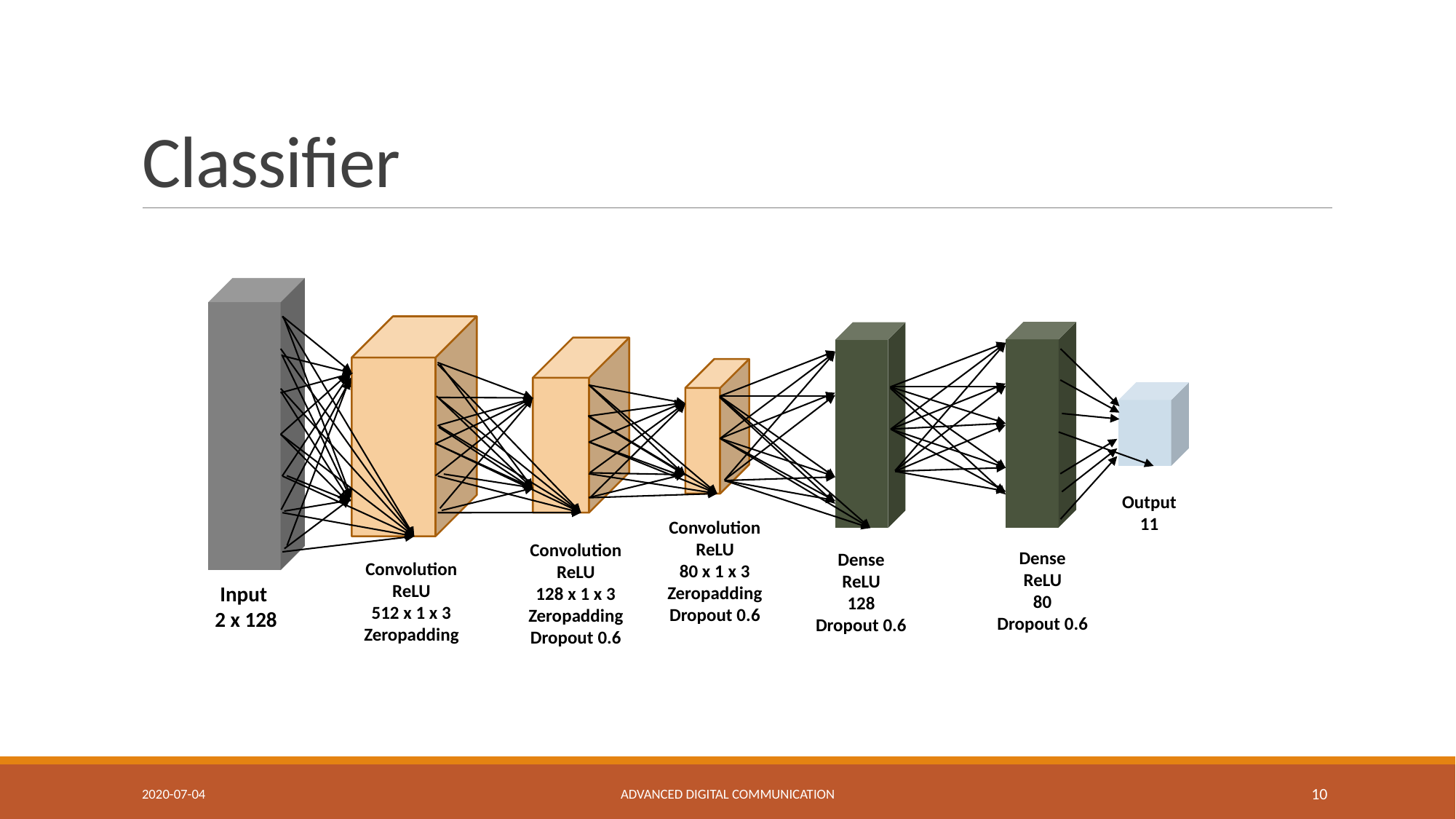

# Classifier

Output
11
Convolution
ReLU
80 x 1 x 3
Zeropadding
Dropout 0.6
Convolution
ReLU
128 x 1 x 3
Zeropadding
Dropout 0.6
Dense
ReLU
80
Dropout 0.6
Dense
ReLU
128
Dropout 0.6
Convolution
ReLU
512 x 1 x 3
Zeropadding
Input
2 x 128
2020-07-04
Advanced Digital Communication
10